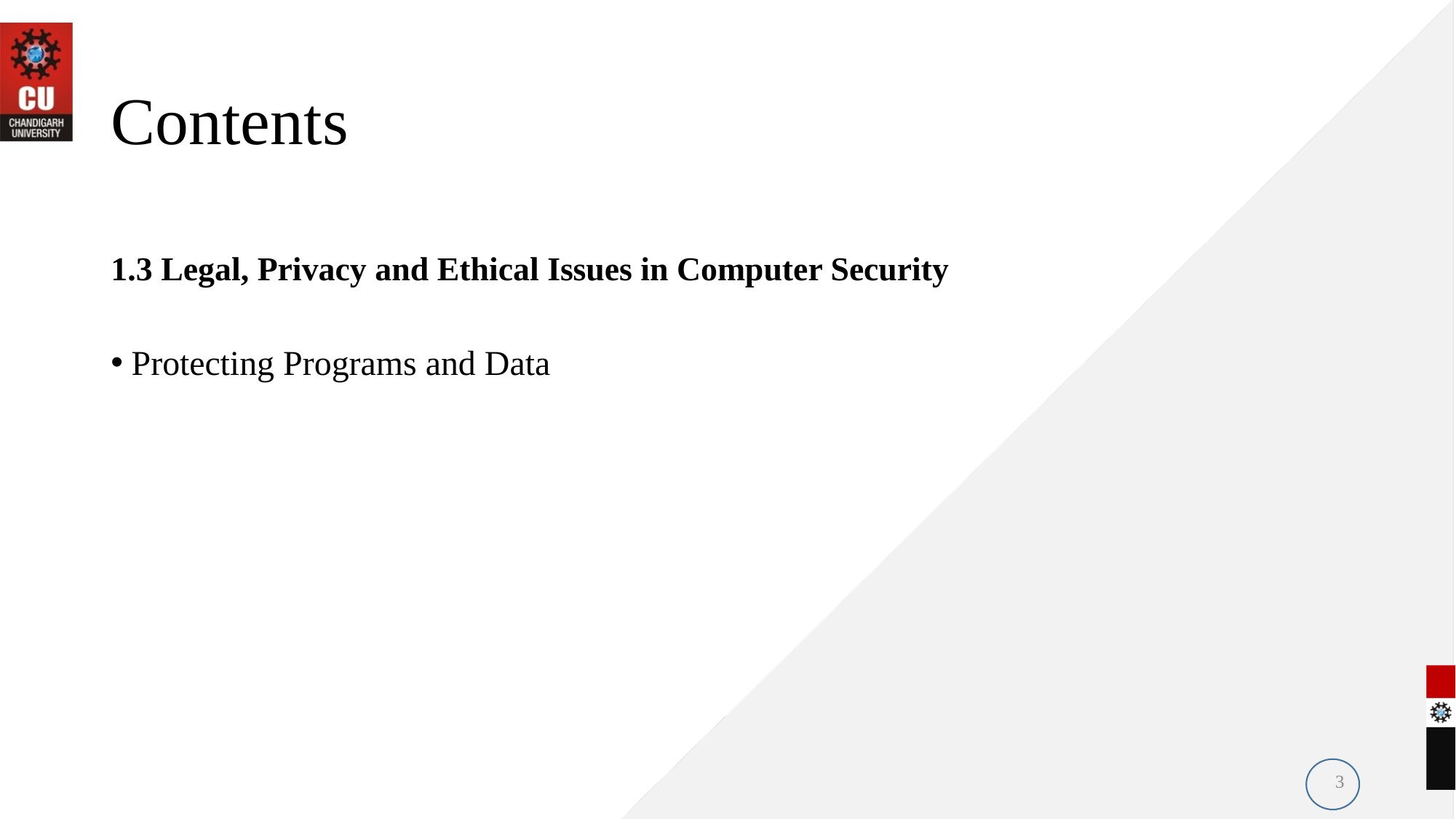

# Contents
1.3 Legal, Privacy and Ethical Issues in Computer Security
Protecting Programs and Data
3